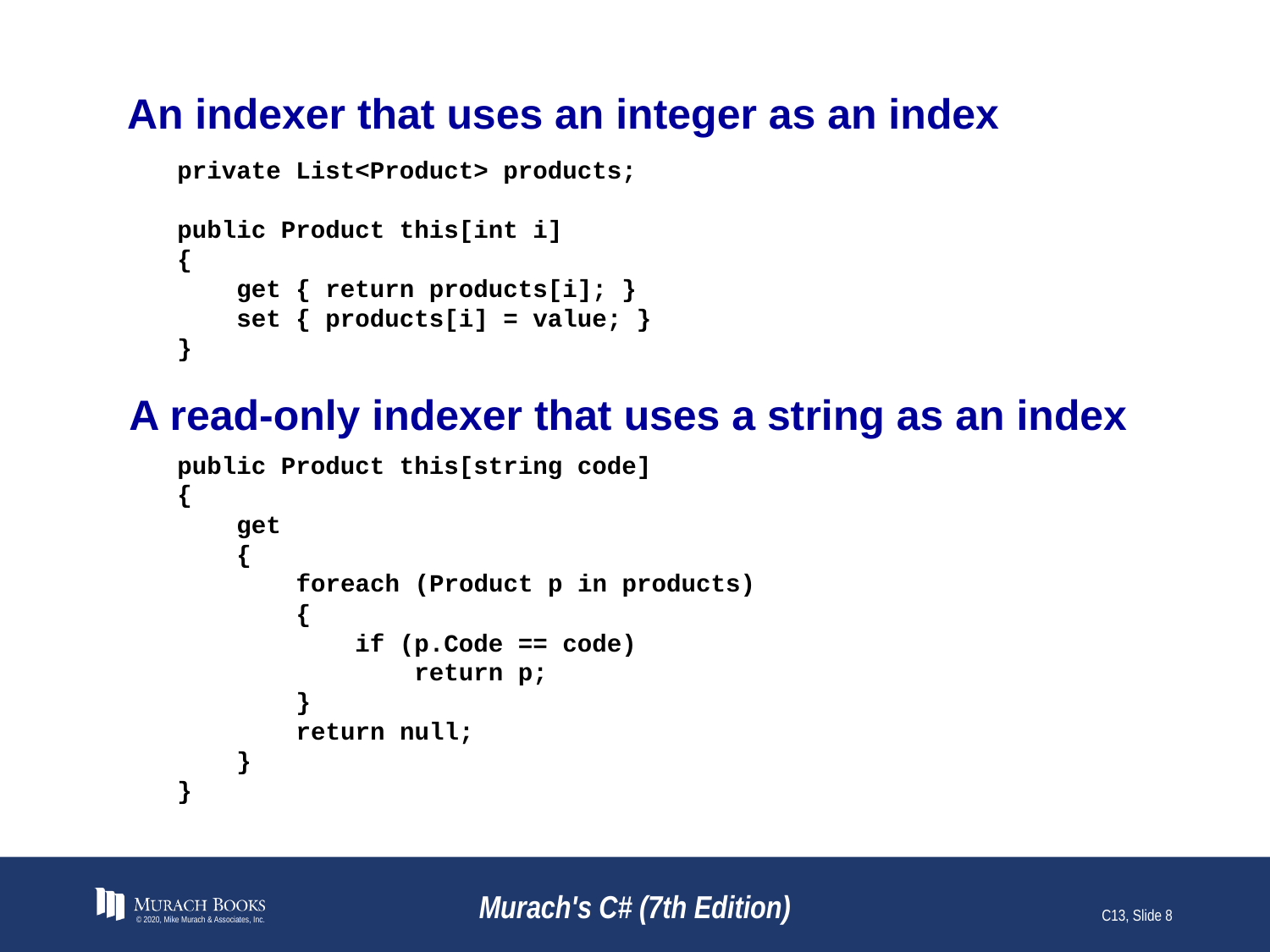

# An indexer that uses an integer as an index
private List<Product> products;

public Product this[int i]
{
    get { return products[i]; }
    set { products[i] = value; }
}
A read-only indexer that uses a string as an index
public Product this[string code]
{
    get
    {
        foreach (Product p in products)
        {
            if (p.Code == code)
                return p;
        }
        return null;
    }
}

© 2020, Mike Murach & Associates, Inc.
Murach's C# (7th Edition)

C13, Slide 8